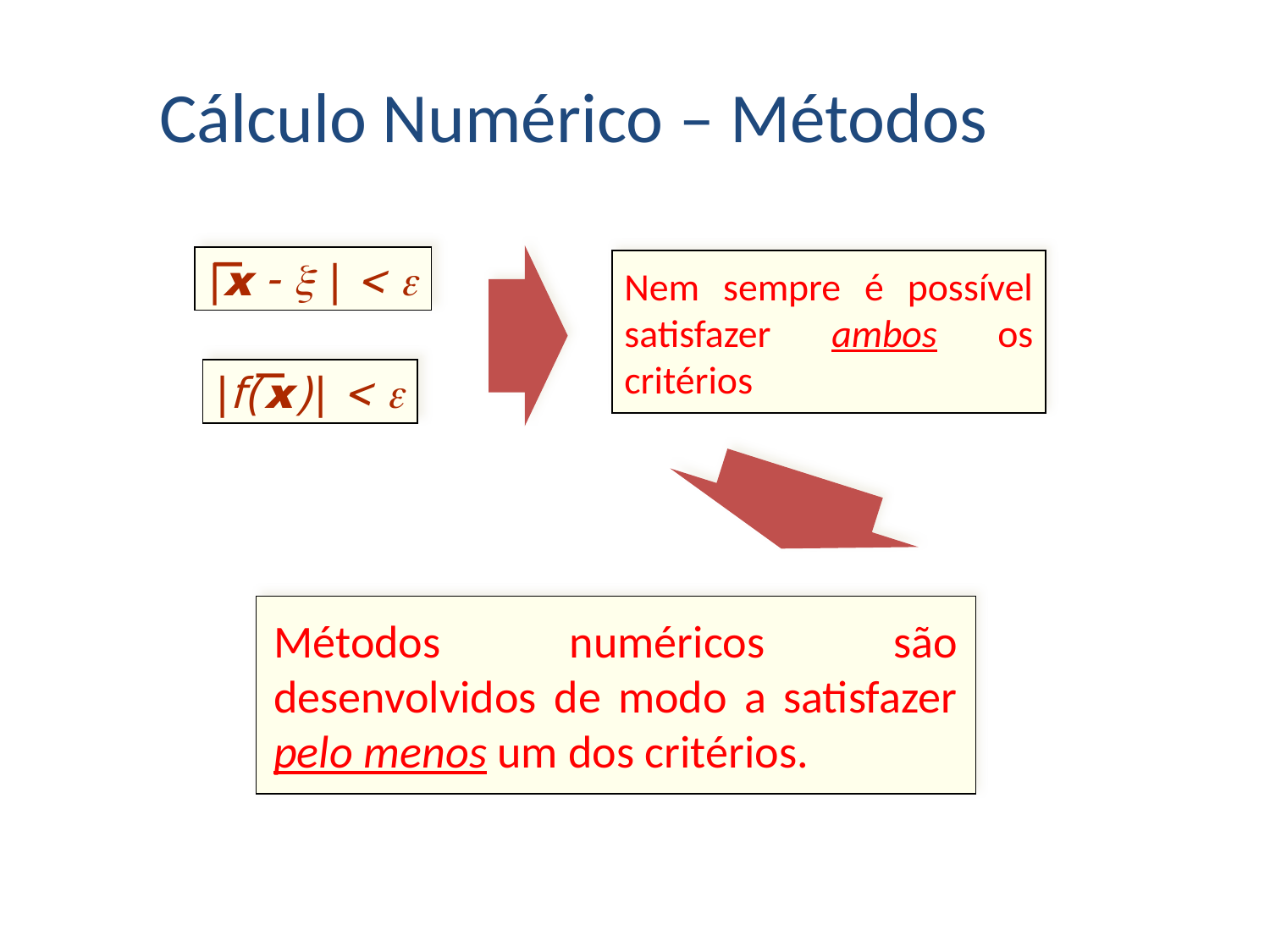

Cálculo Numérico – Métodos

|x - ξ | < ε

Nem sempre é possível satisfazer ambos os critérios
|f( x )| < ε

Métodos numéricos são desenvolvidos de modo a satisfazer pelo menos um dos critérios.